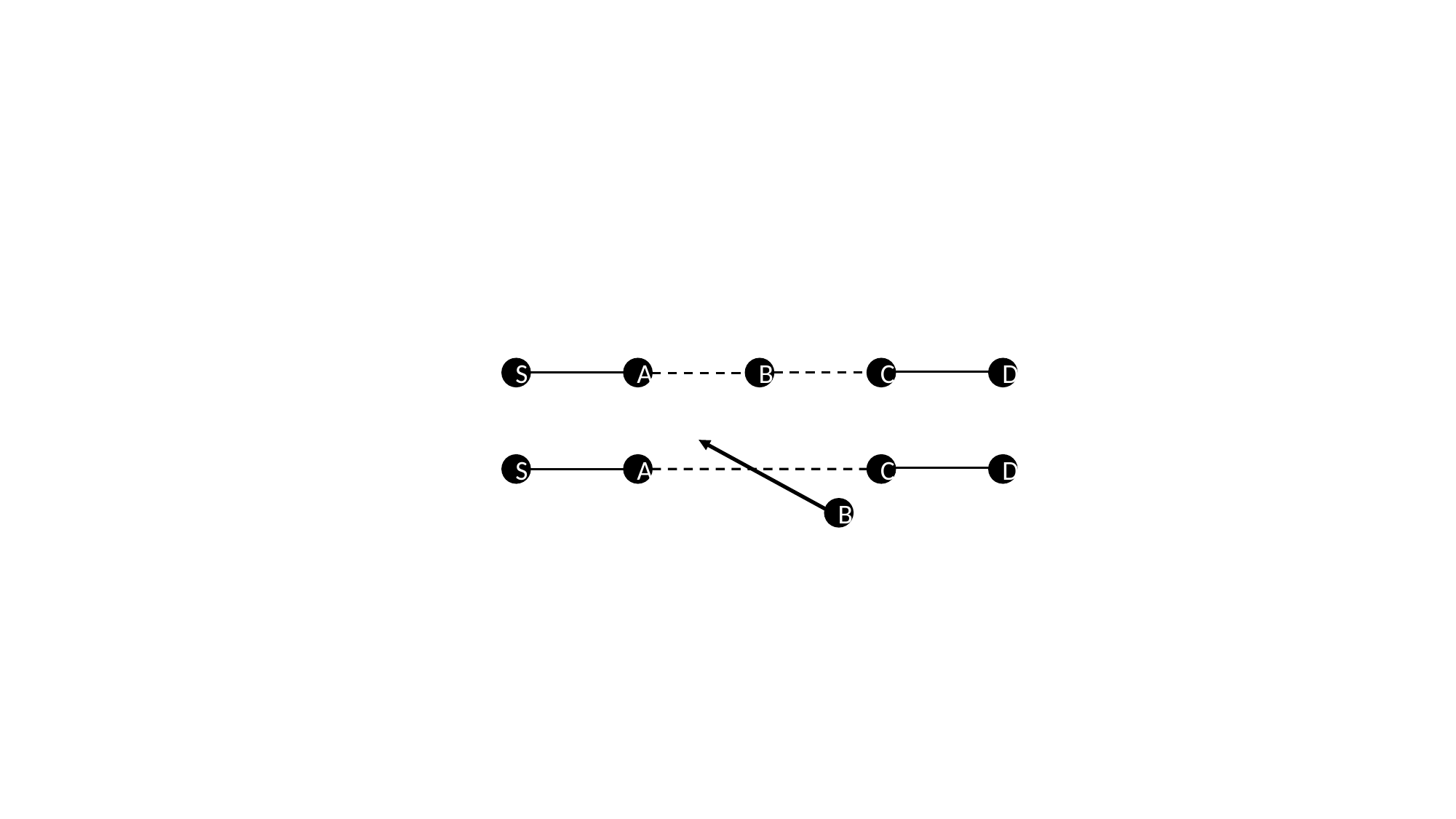

S
A
B
C
D
S
A
C
D
B